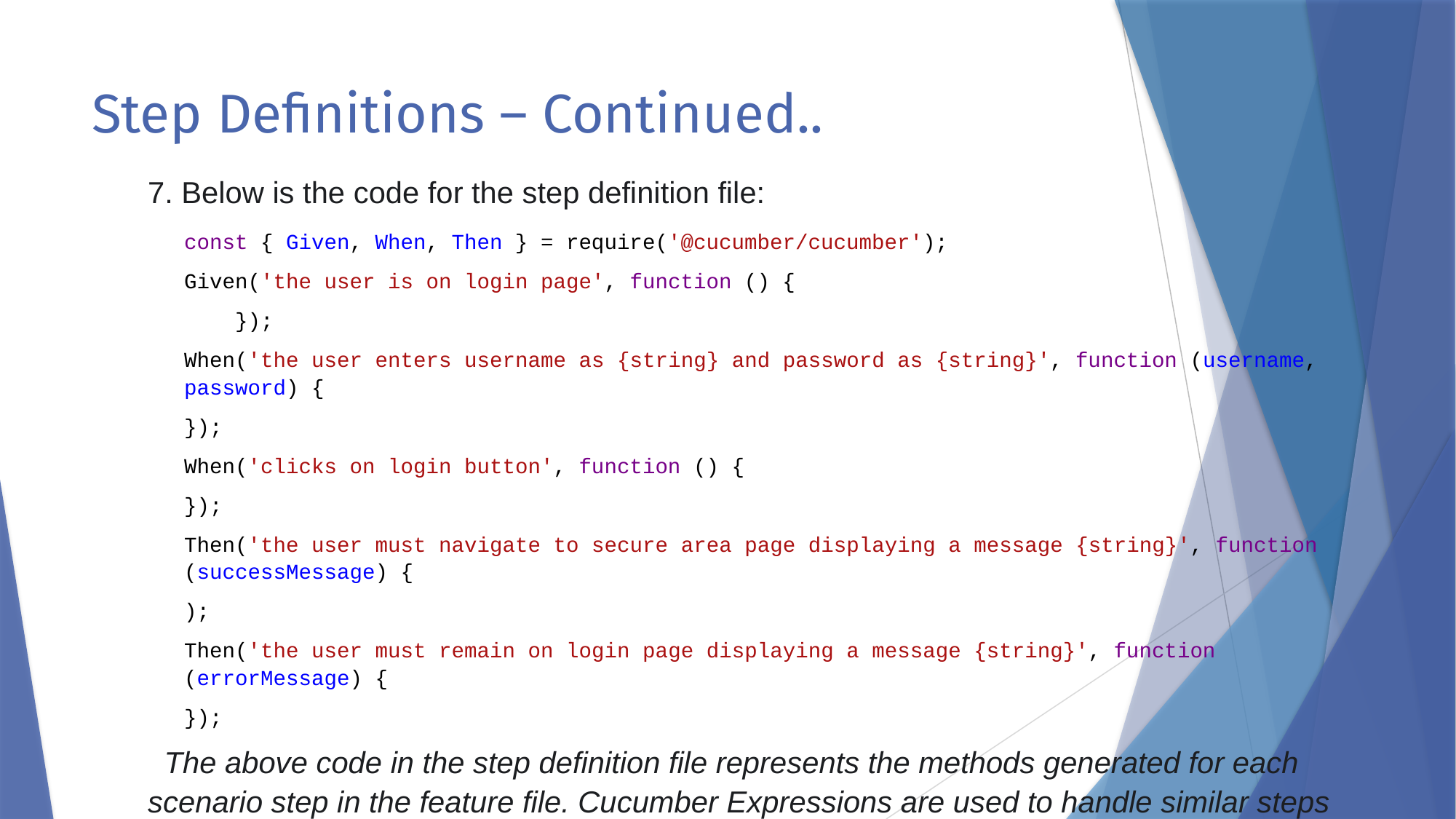

# Step Definitions – Continued..
7. Below is the code for the step definition file:
const { Given, When, Then } = require('@cucumber/cucumber');
Given('the user is on login page', function () {
    });
When('the user enters username as {string} and password as {string}', function (username, password) {
});
When('clicks on login button', function () {
});
Then('the user must navigate to secure area page displaying a message {string}', function (successMessage) {
);
Then('the user must remain on login page displaying a message {string}', function (errorMessage) {
});
 The above code in the step definition file represents the methods generated for each scenario step in the feature file. Cucumber Expressions are used to handle similar steps smartly.